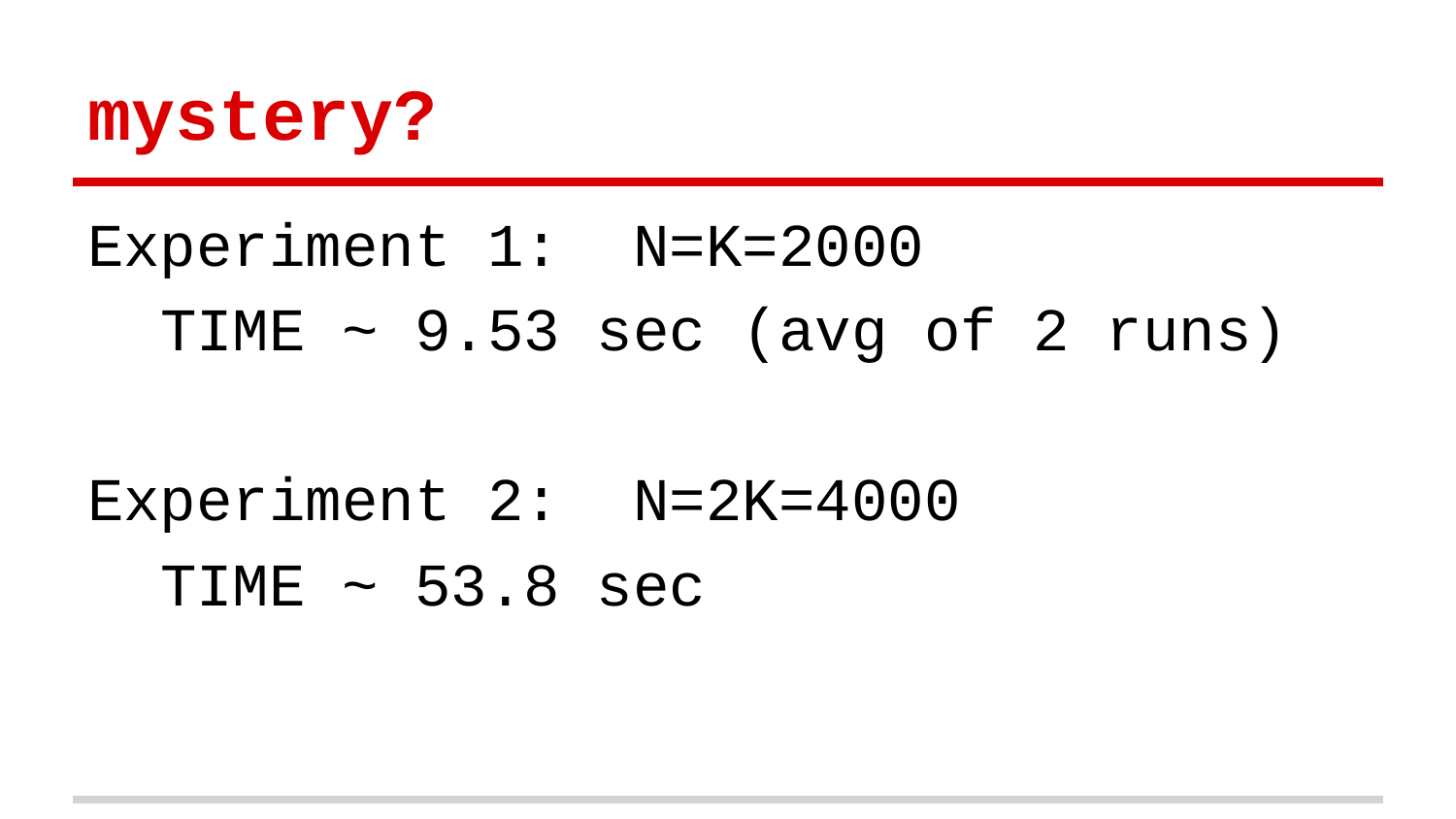

# mystery?
Experiment 1:  N=K=2000
TIME ~ 9.53 sec (avg of 2 runs)

Experiment 2:  N=2K=4000
TIME ~ 53.8 sec